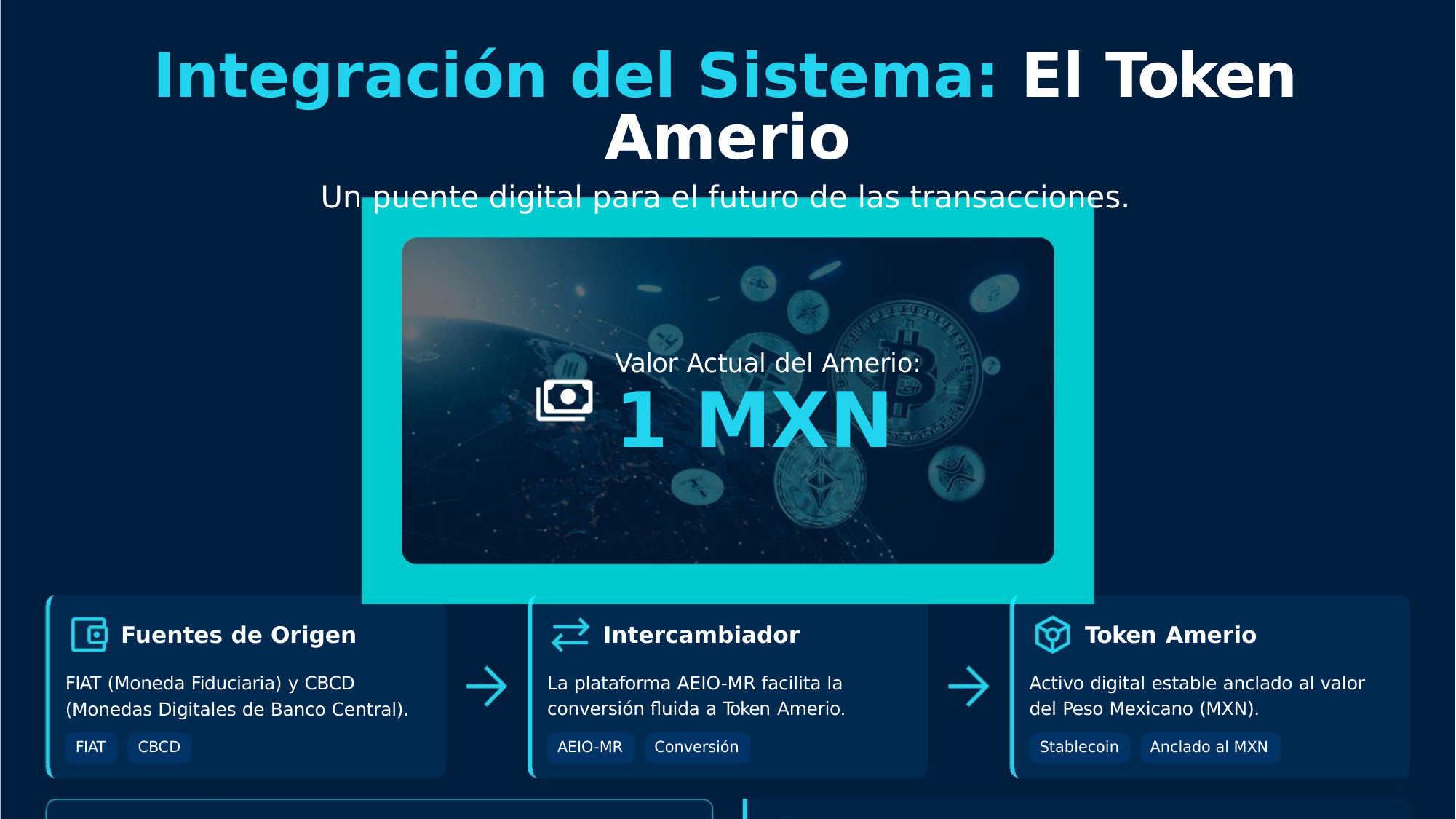

Integración del Sistema: El Token
Amerio
Un puente digital para el futuro de las transacciones.
Valor Actual del Amerio:
1 MXN
Fuentes de Origen
Intercambiador
Token Amerio
FIAT (Moneda Fiduciaria) y CBCD
La plataforma AEIO-MR facilita la
conversión ﬂuida a Token Amerio.
Activo digital estable anclado al valor
del Peso Mexicano (MXN).
(Monedas Digitales de Banco Central).
FIAT
CBCD
AEIO-MR
Conversión
Stablecoin
Anclado al MXN
"Nuestra visión es la primera moneda respaldada
por la sinergia de la inteligencia humana y la IA,
redeﬁniendo el futuro del valor."
Respaldo y Solidez
Proyectos que integran ingenio
humano y eﬁciencia tecnológica
aseguran la robustez del Amerio.
Visión Pionera
Impulsado por IA
Ingenio Humano
Tecnología
Fuentes: Forbes Argentina, Republica.com, PaymentMedia.com, CriptoInforme.com